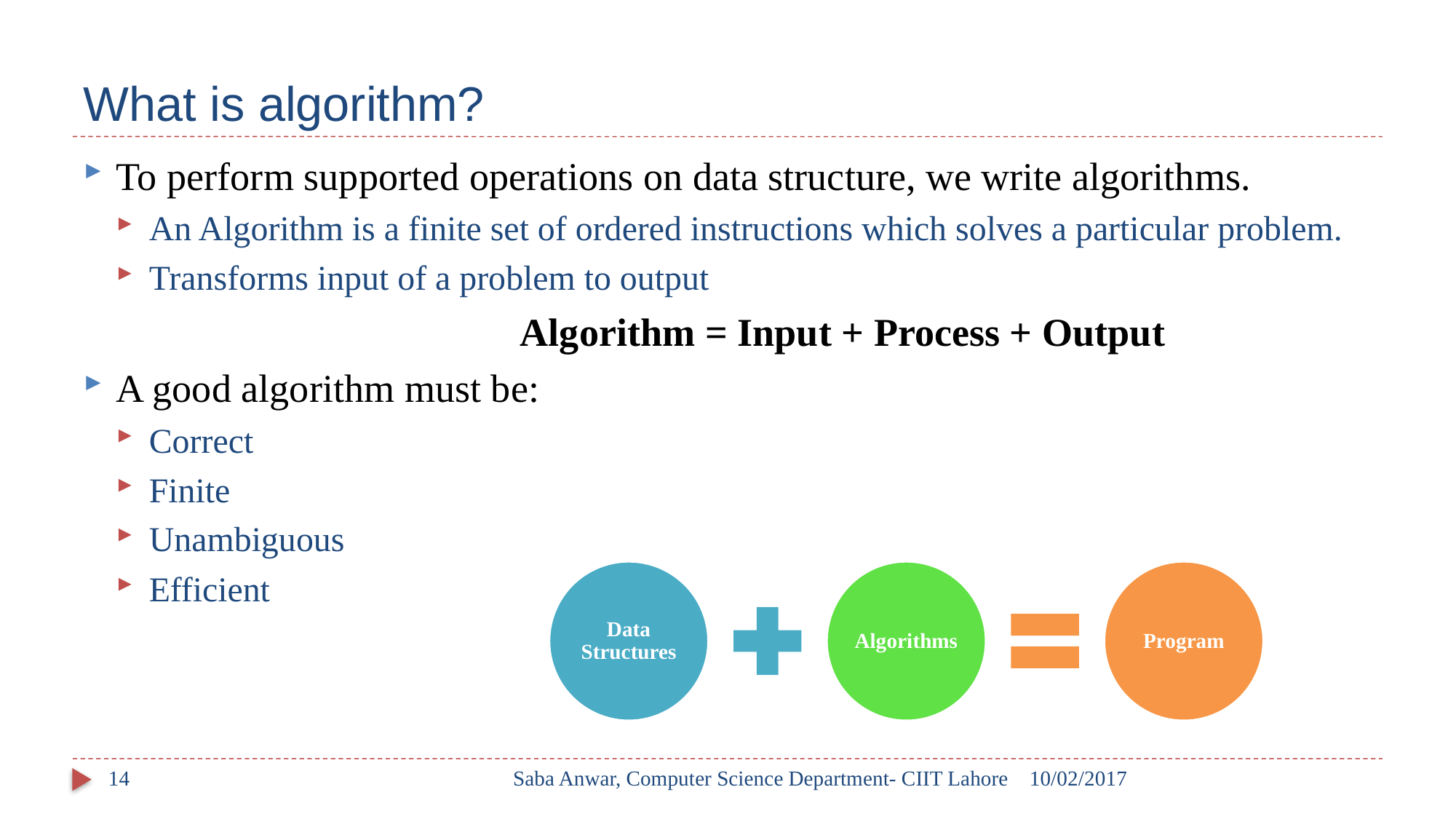

# What is algorithm?
To perform supported operations on data structure, we write algorithms.
An Algorithm is a finite set of ordered instructions which solves a particular problem.
Transforms input of a problem to output
				Algorithm = Input + Process + Output
A good algorithm must be:
Correct
Finite
Unambiguous
Efficient

Data Structures

Algorithms

Program
14
Saba Anwar, Computer Science Department- CIIT Lahore
10/02/2017